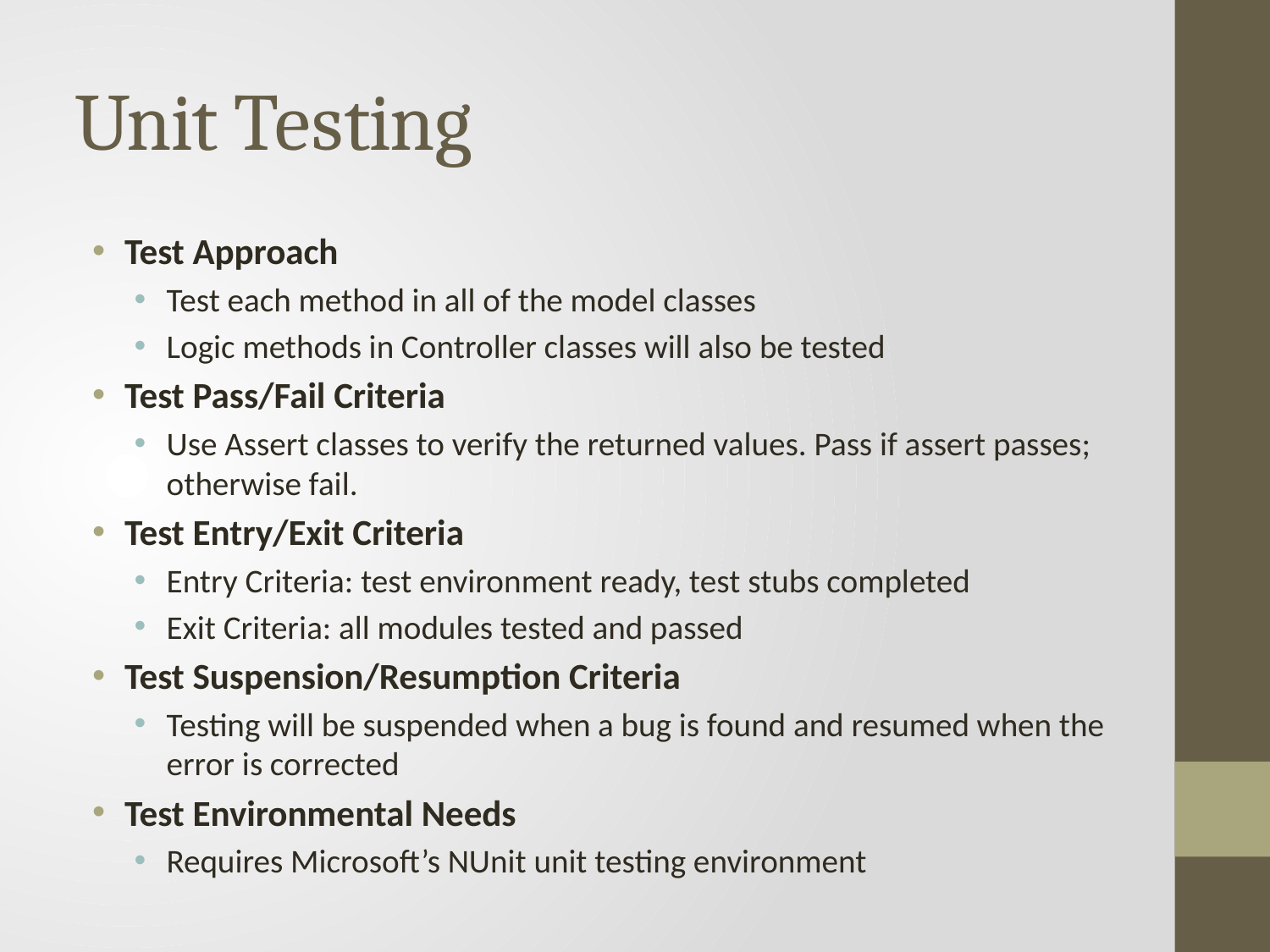

# Unit Testing
Test Approach
Test each method in all of the model classes
Logic methods in Controller classes will also be tested
Test Pass/Fail Criteria
Use Assert classes to verify the returned values. Pass if assert passes; otherwise fail.
Test Entry/Exit Criteria
Entry Criteria: test environment ready, test stubs completed
Exit Criteria: all modules tested and passed
Test Suspension/Resumption Criteria
Testing will be suspended when a bug is found and resumed when the error is corrected
Test Environmental Needs
Requires Microsoft’s NUnit unit testing environment